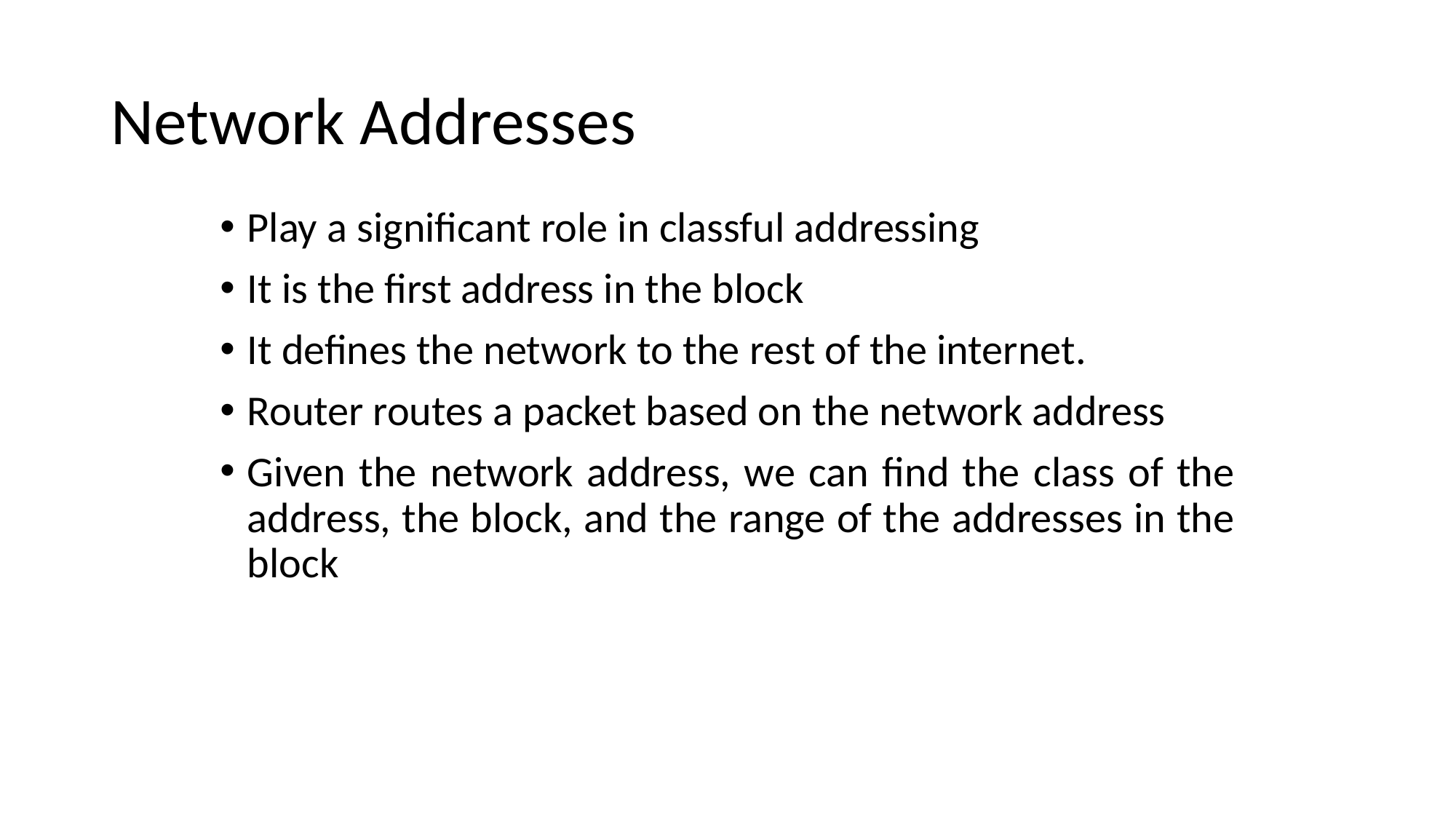

# Network Addresses
Play a significant role in classful addressing
It is the first address in the block
It defines the network to the rest of the internet.
Router routes a packet based on the network address
Given the network address, we can find the class of the address, the block, and the range of the addresses in the block